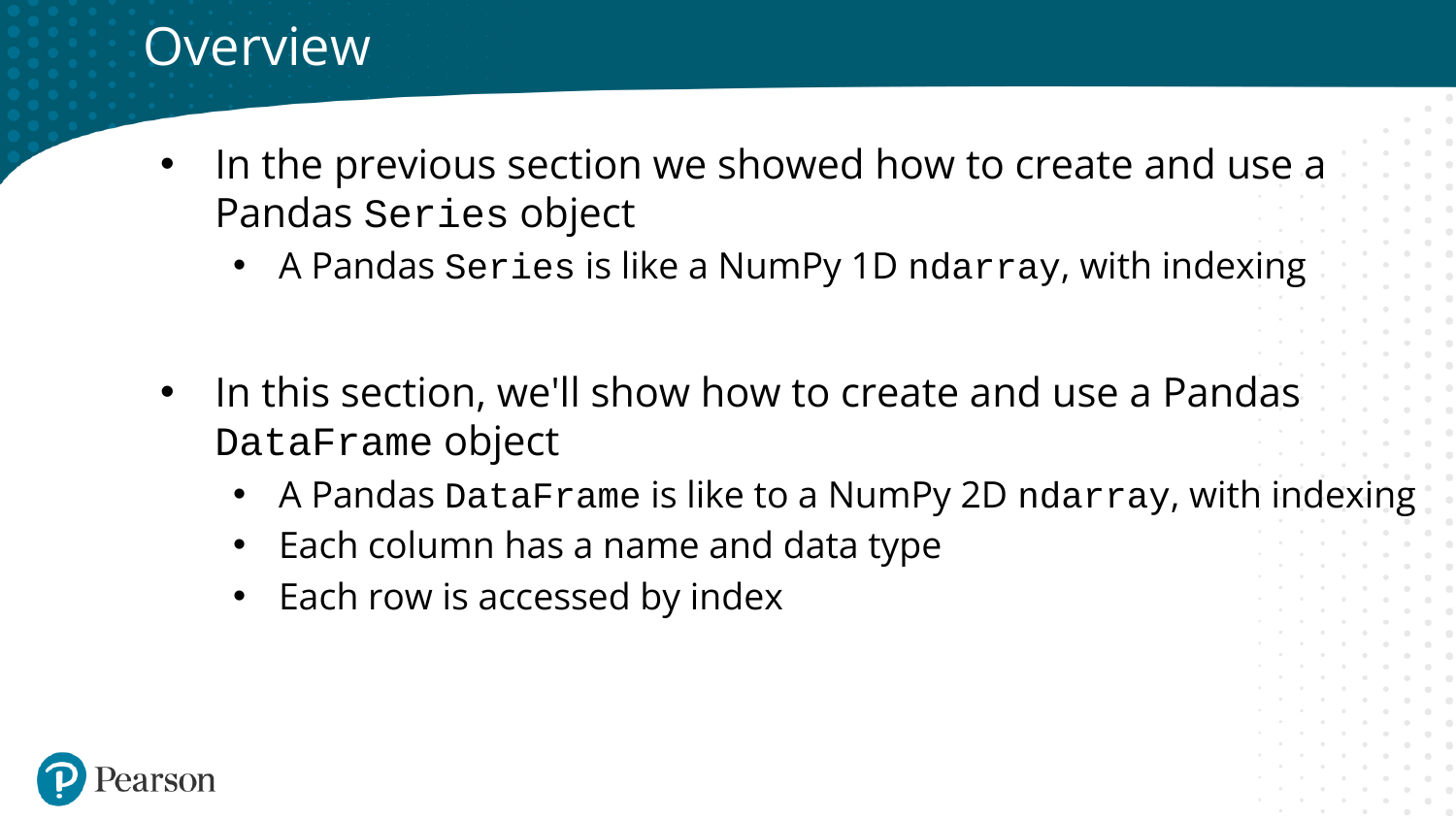

# Overview
In the previous section we showed how to create and use a Pandas Series object
A Pandas Series is like a NumPy 1D ndarray, with indexing

In this section, we'll show how to create and use a Pandas DataFrame object
A Pandas DataFrame is like to a NumPy 2D ndarray, with indexing
Each column has a name and data type
Each row is accessed by index